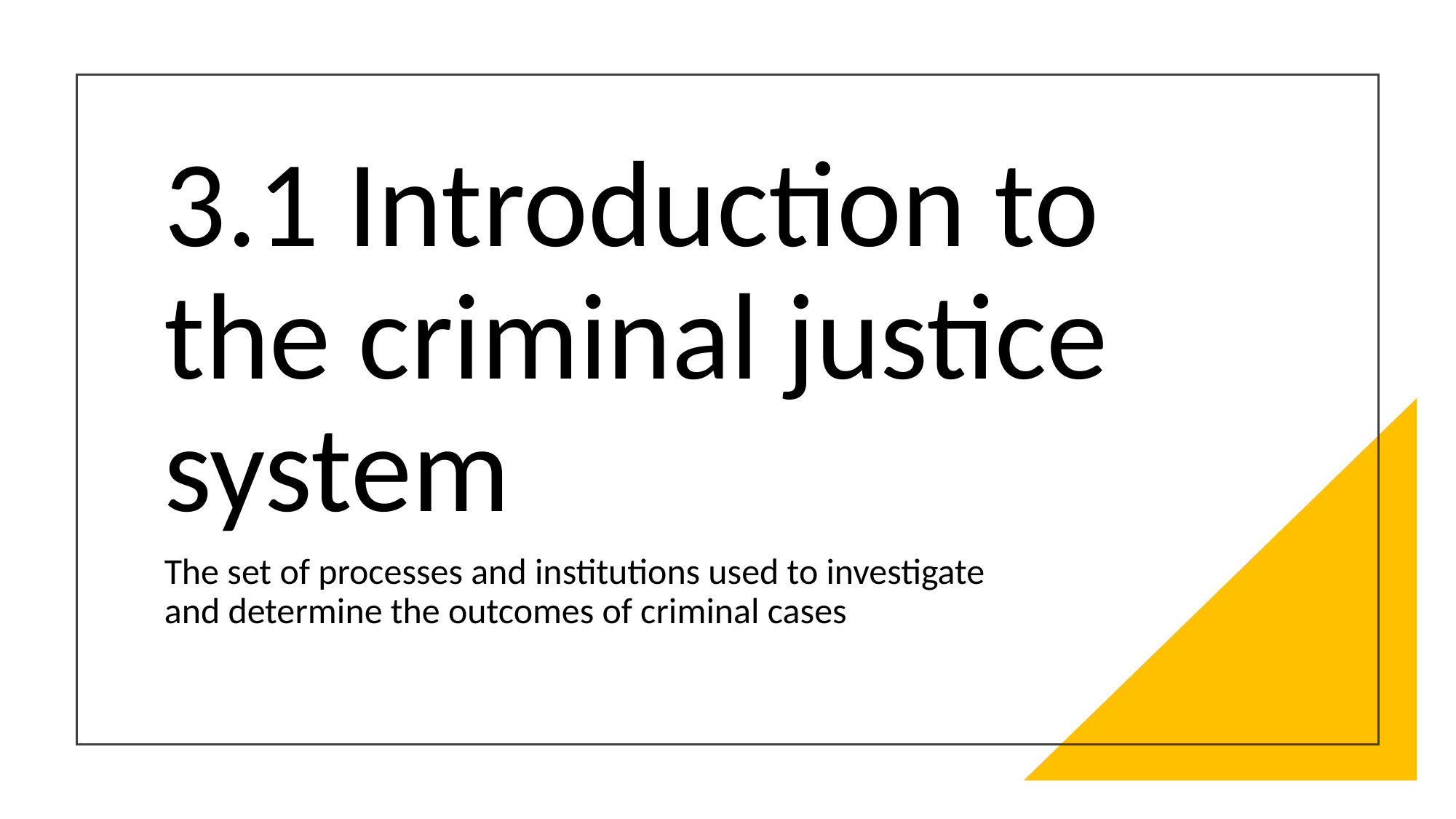

# 3.1 Introduction to the criminal justice system

The set of processes and institutions used to investigate and determine the outcomes of criminal cases